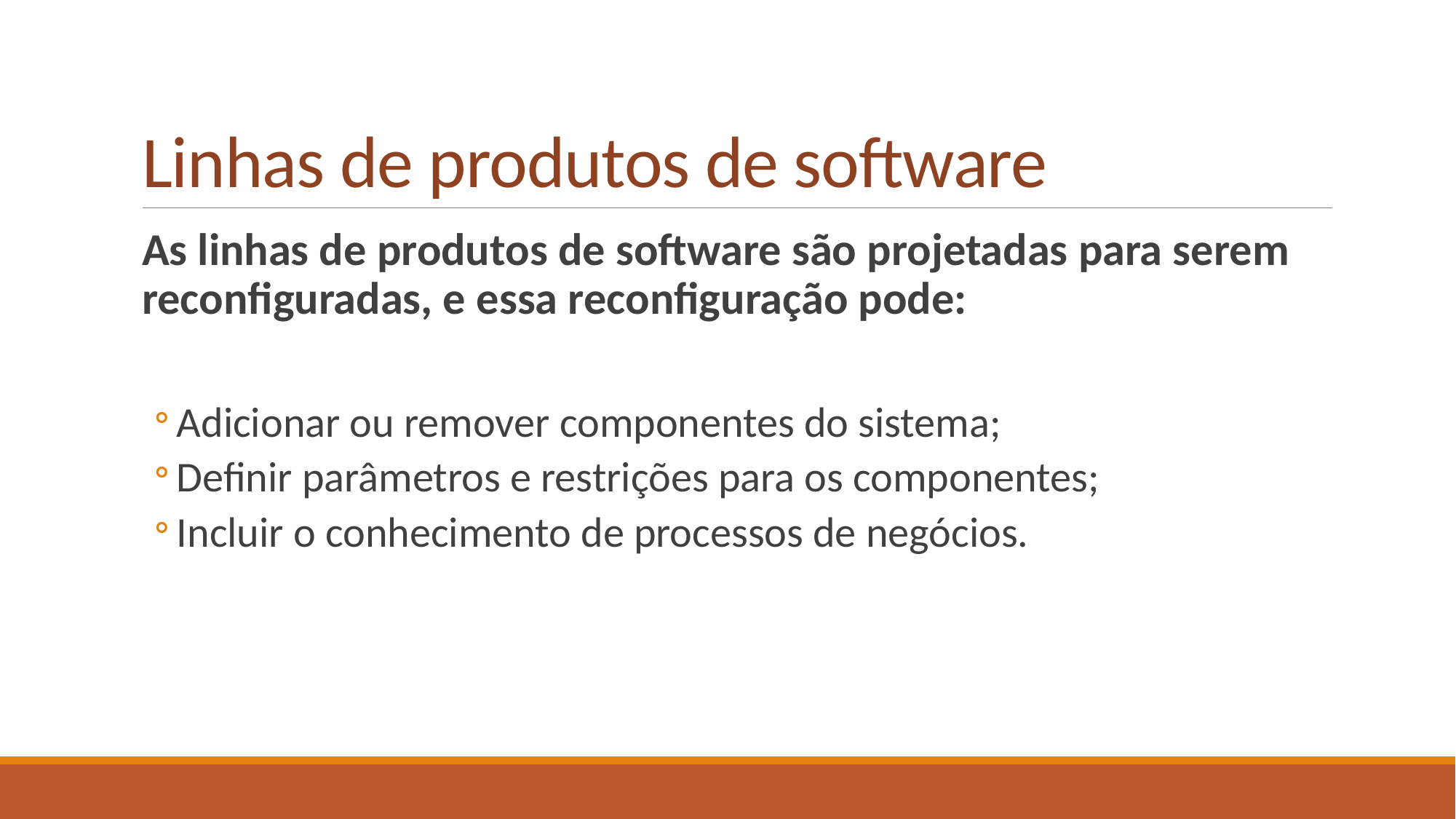

# Linhas de produtos de software
As linhas de produtos de software são projetadas para serem reconfiguradas, e essa reconfiguração pode:

Adicionar ou remover componentes do sistema;
Definir parâmetros e restrições para os componentes;
Incluir o conhecimento de processos de negócios.